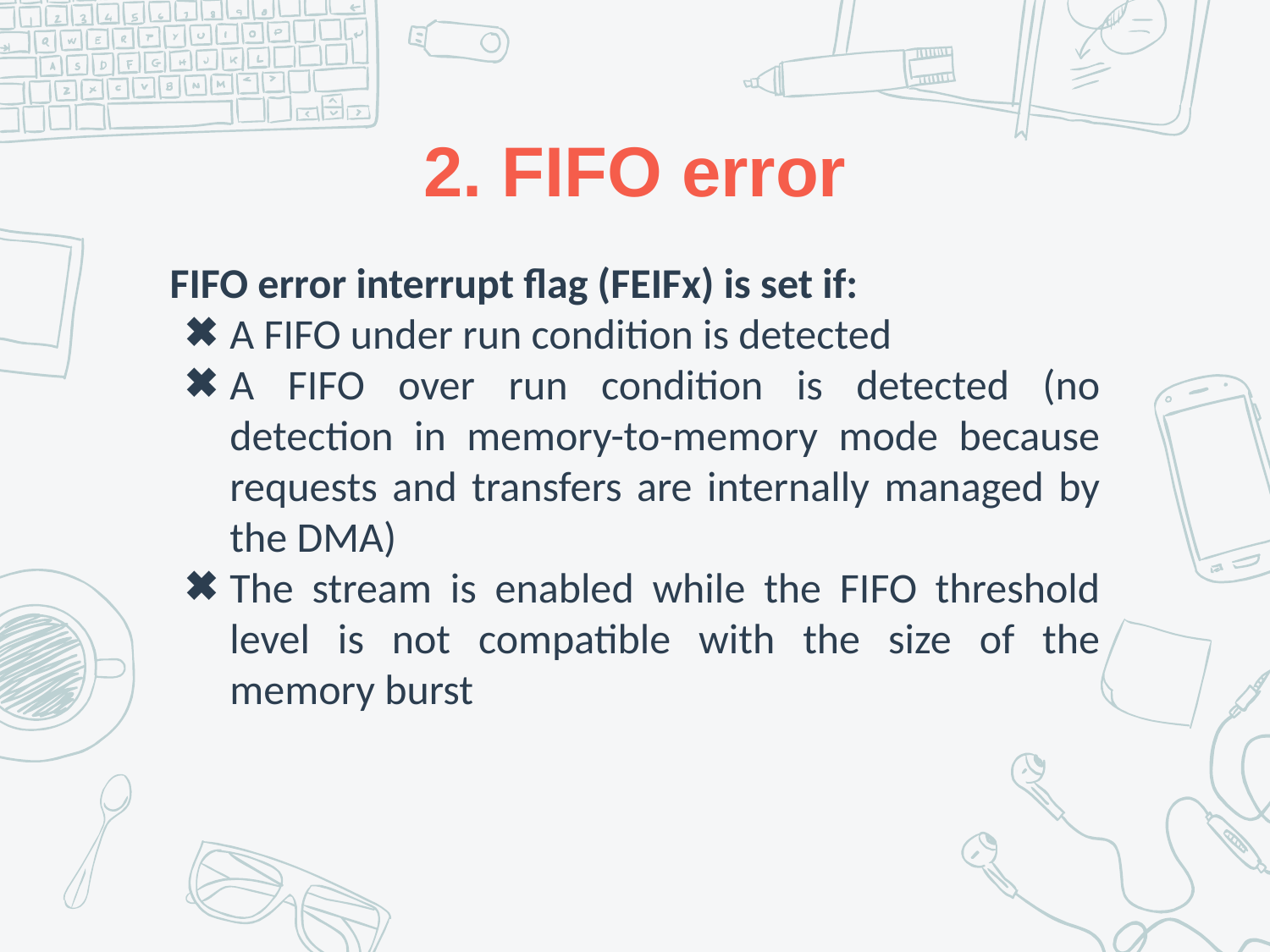

# 2. FIFO error
FIFO error interrupt flag (FEIFx) is set if:
A FIFO under run condition is detected
A FIFO over run condition is detected (no detection in memory-to-memory mode because requests and transfers are internally managed by the DMA)
The stream is enabled while the FIFO threshold level is not compatible with the size of the memory burst